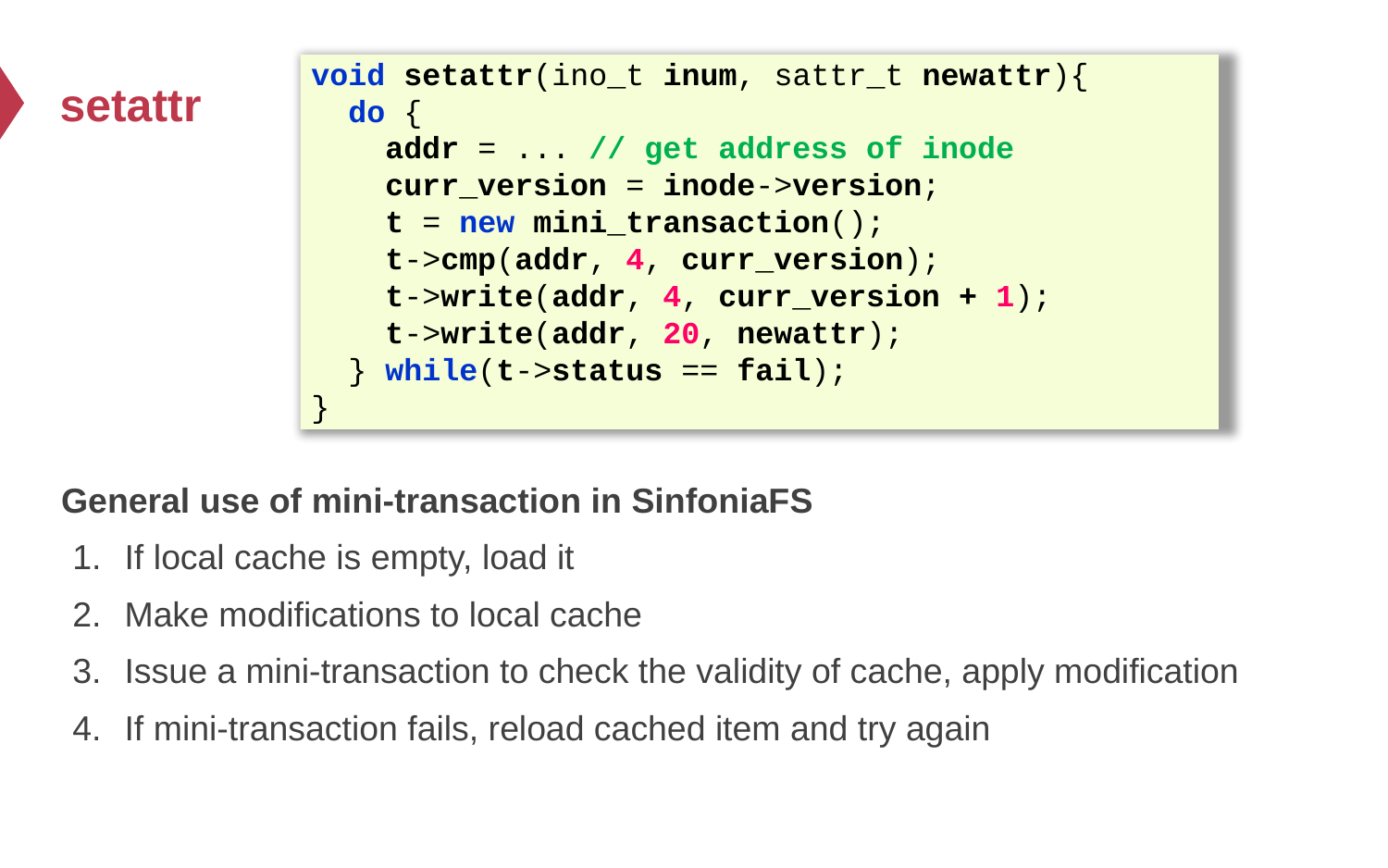

# setattr
void setattr(ino_t inum, sattr_t newattr){
  do {
    addr = ... // get address of inode
    curr_version = inode->version;
    t = new mini_transaction();
    t->cmp(addr, 4, curr_version);
    t->write(addr, 4, curr_version + 1);
    t->write(addr, 20, newattr);
  } while(t->status == fail);
}
General use of mini-transaction in SinfoniaFS
If local cache is empty, load it
Make modifications to local cache
Issue a mini-transaction to check the validity of cache, apply modification
If mini-transaction fails, reload cached item and try again

84